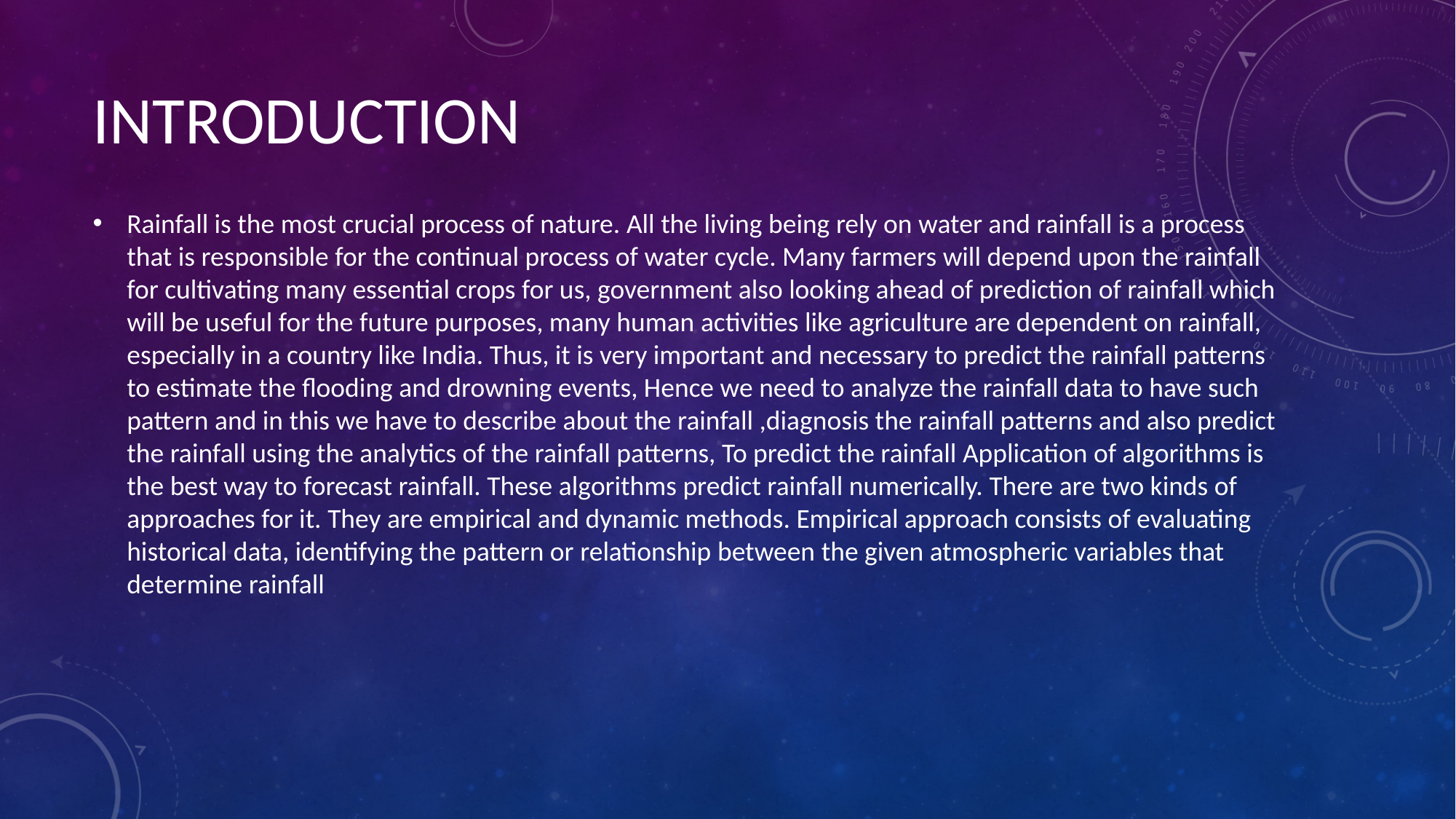

# INTRODUCTION
Rainfall is the most crucial process of nature. All the living being rely on water and rainfall is a process that is responsible for the continual process of water cycle. Many farmers will depend upon the rainfall for cultivating many essential crops for us, government also looking ahead of prediction of rainfall which will be useful for the future purposes, many human activities like agriculture are dependent on rainfall, especially in a country like India. Thus, it is very important and necessary to predict the rainfall patterns to estimate the flooding and drowning events, Hence we need to analyze the rainfall data to have such pattern and in this we have to describe about the rainfall ,diagnosis the rainfall patterns and also predict the rainfall using the analytics of the rainfall patterns, To predict the rainfall Application of algorithms is the best way to forecast rainfall. These algorithms predict rainfall numerically. There are two kinds of approaches for it. They are empirical and dynamic methods. Empirical approach consists of evaluating historical data, identifying the pattern or relationship between the given atmospheric variables that determine rainfall